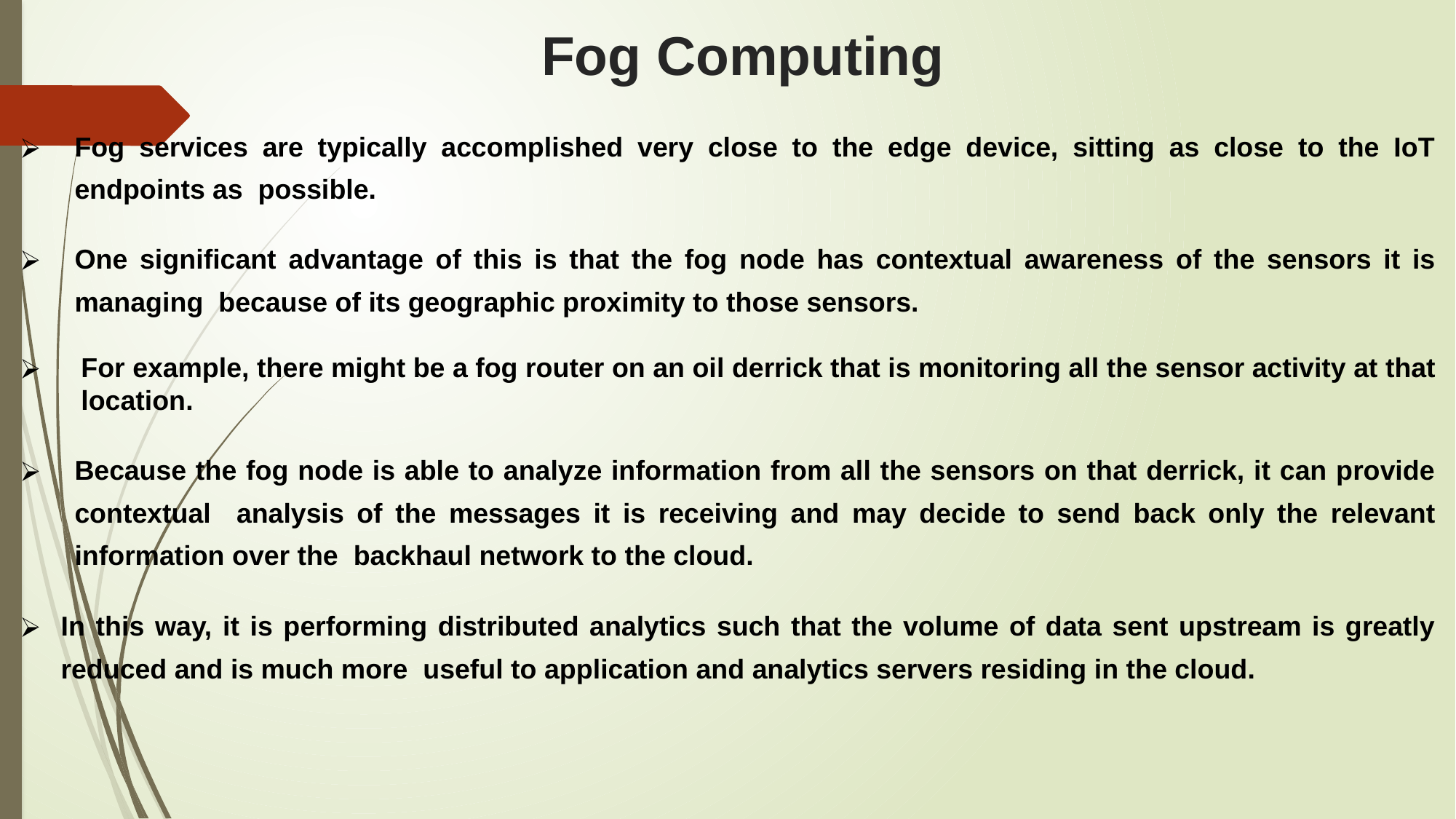

# Fog Computing
Fog services are typically accomplished very close to the edge device, sitting as close to the IoT endpoints as  possible.
One significant advantage of this is that the fog node has contextual awareness of the sensors it is managing  because of its geographic proximity to those sensors.

For example, there might be a fog router on an oil derrick that is monitoring all the sensor activity at that location.
Because the fog node is able to analyze information from all the sensors on that derrick, it can provide contextual  analysis of the messages it is receiving and may decide to send back only the relevant information over the  backhaul network to the cloud.
In this way, it is performing distributed analytics such that the volume of data sent upstream is greatly reduced and is much more  useful to application and analytics servers residing in the cloud.